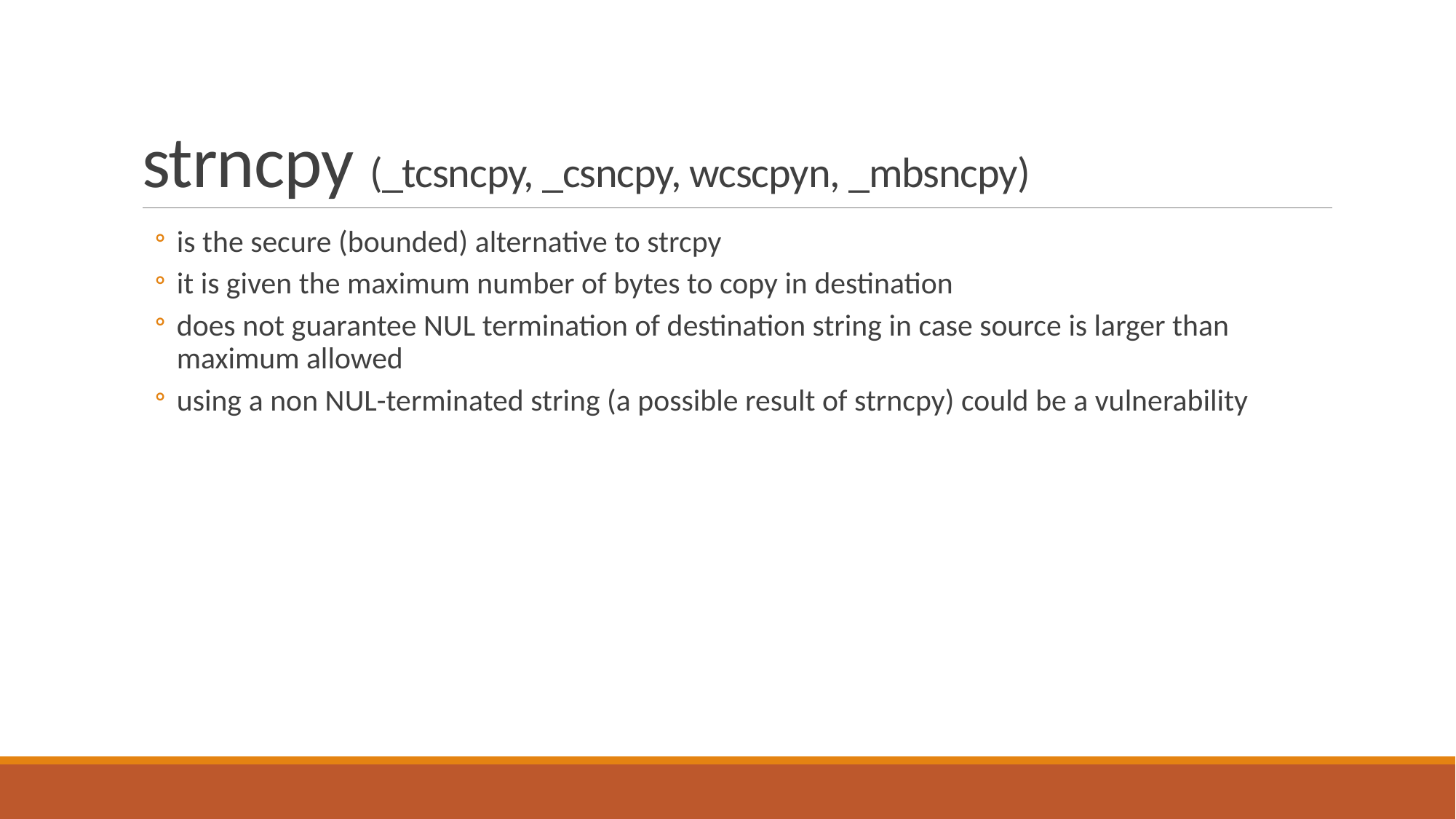

# strncpy (_tcsncpy, _csncpy, wcscpyn, _mbsncpy)
is the secure (bounded) alternative to strcpy
it is given the maximum number of bytes to copy in destination
does not guarantee NUL termination of destination string in case source is larger than maximum allowed
using a non NUL-terminated string (a possible result of strncpy) could be a vulnerability